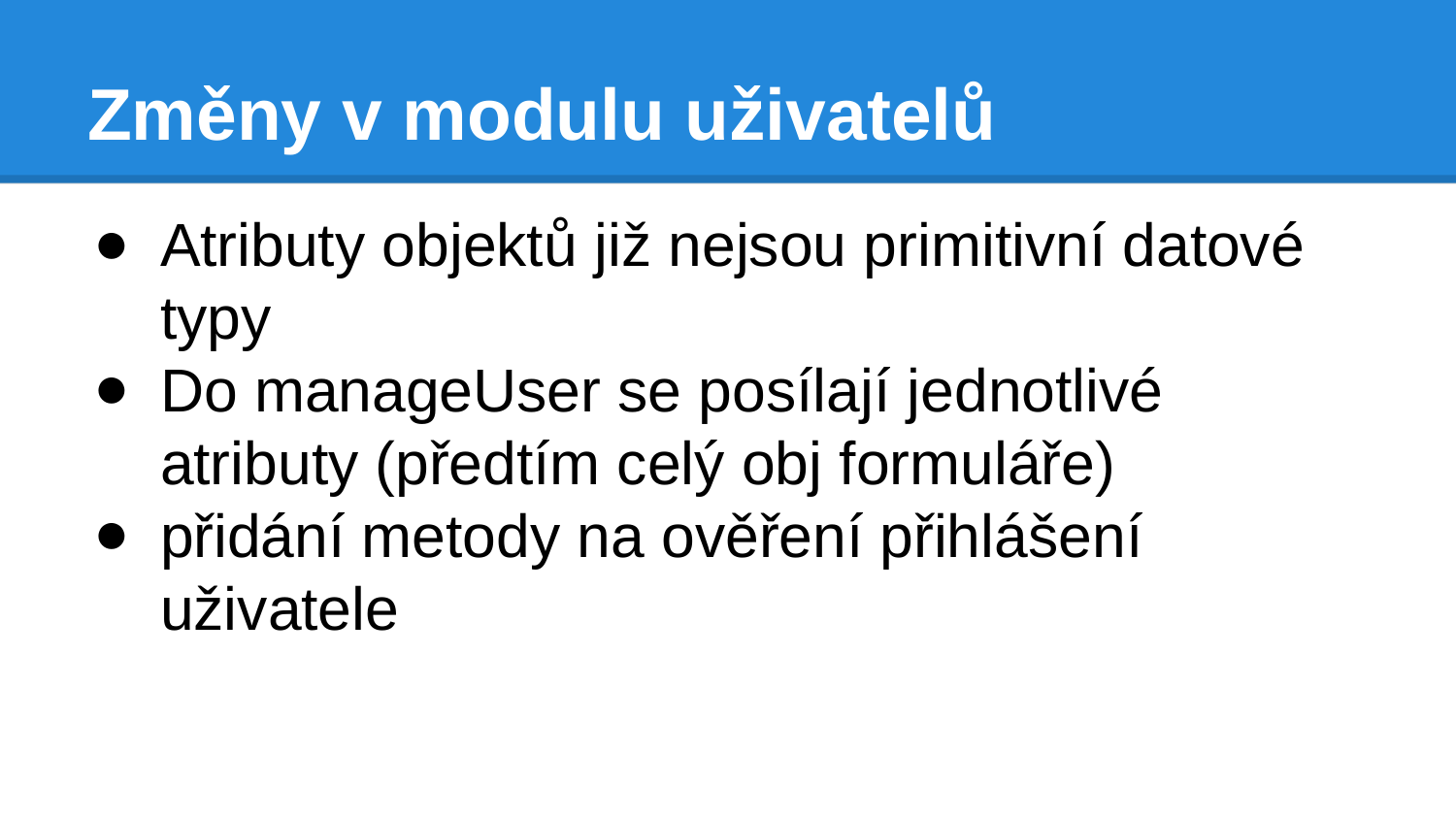

# Změny v modulu uživatelů
Atributy objektů již nejsou primitivní datové typy
Do manageUser se posílají jednotlivé atributy (předtím celý obj formuláře)
přidání metody na ověření přihlášení uživatele